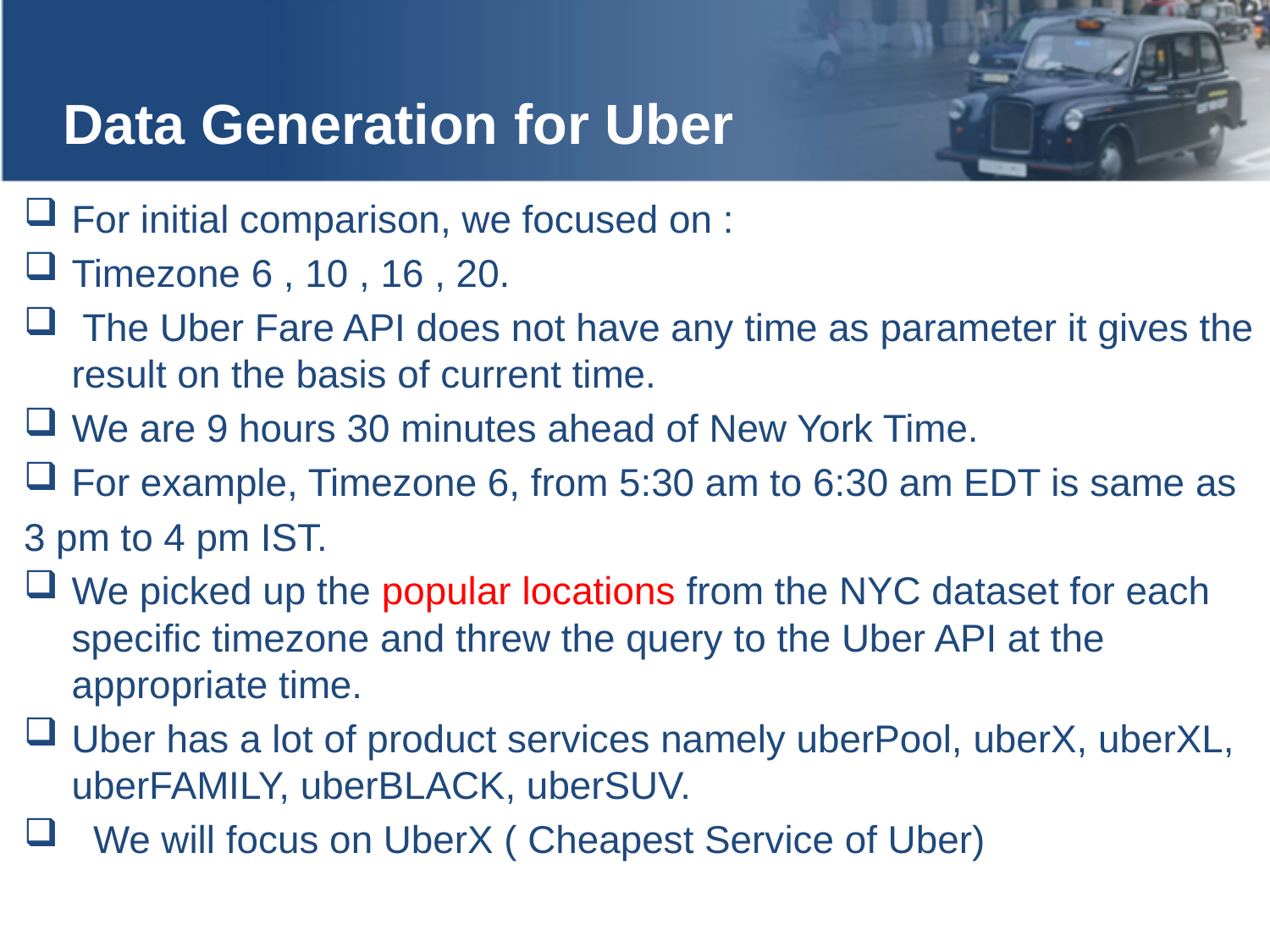

# Data Generation for Uber
For initial comparison, we focused on :
Timezone 6 , 10 , 16 , 20.
 The Uber Fare API does not have any time as parameter it gives the result on the basis of current time.
We are 9 hours 30 minutes ahead of New York Time.
For example, Timezone 6, from 5:30 am to 6:30 am EDT is same as
3 pm to 4 pm IST.
We picked up the popular locations from the NYC dataset for each specific timezone and threw the query to the Uber API at the  appropriate time.
Uber has a lot of product services namely uberPool, uberX, uberXL, uberFAMILY, uberBLACK, uberSUV.
  We will focus on UberX ( Cheapest Service of Uber)

5